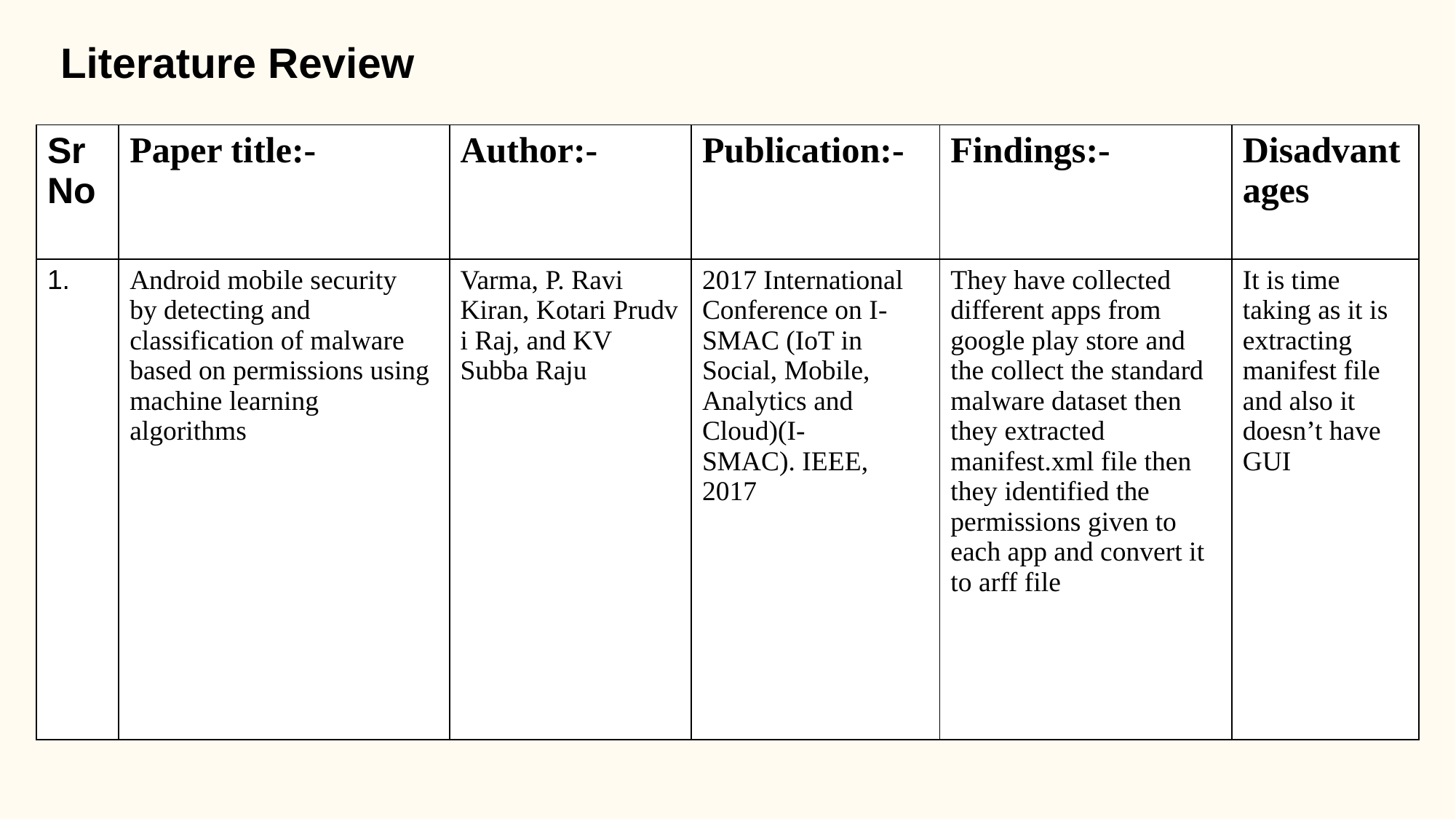

# Literature Review
| Sr No | Paper title:- | Author:- | Publication:- | Findings:- | Disadvantages |
| --- | --- | --- | --- | --- | --- |
| 1. | Android mobile security by detecting and classification of malware based on permissions using machine learning algorithms | Varma, P. Ravi Kiran, Kotari Prudvi Raj, and KV Subba Raju | 2017 International Conference on I-SMAC (IoT in Social, Mobile, Analytics and Cloud)(I-SMAC). IEEE, 2017 | They have collected different apps from google play store and the collect the standard malware dataset then they extracted manifest.xml file then they identified the permissions given to each app and convert it to arff file | It is time taking as it is extracting manifest file and also it doesn’t have GUI |